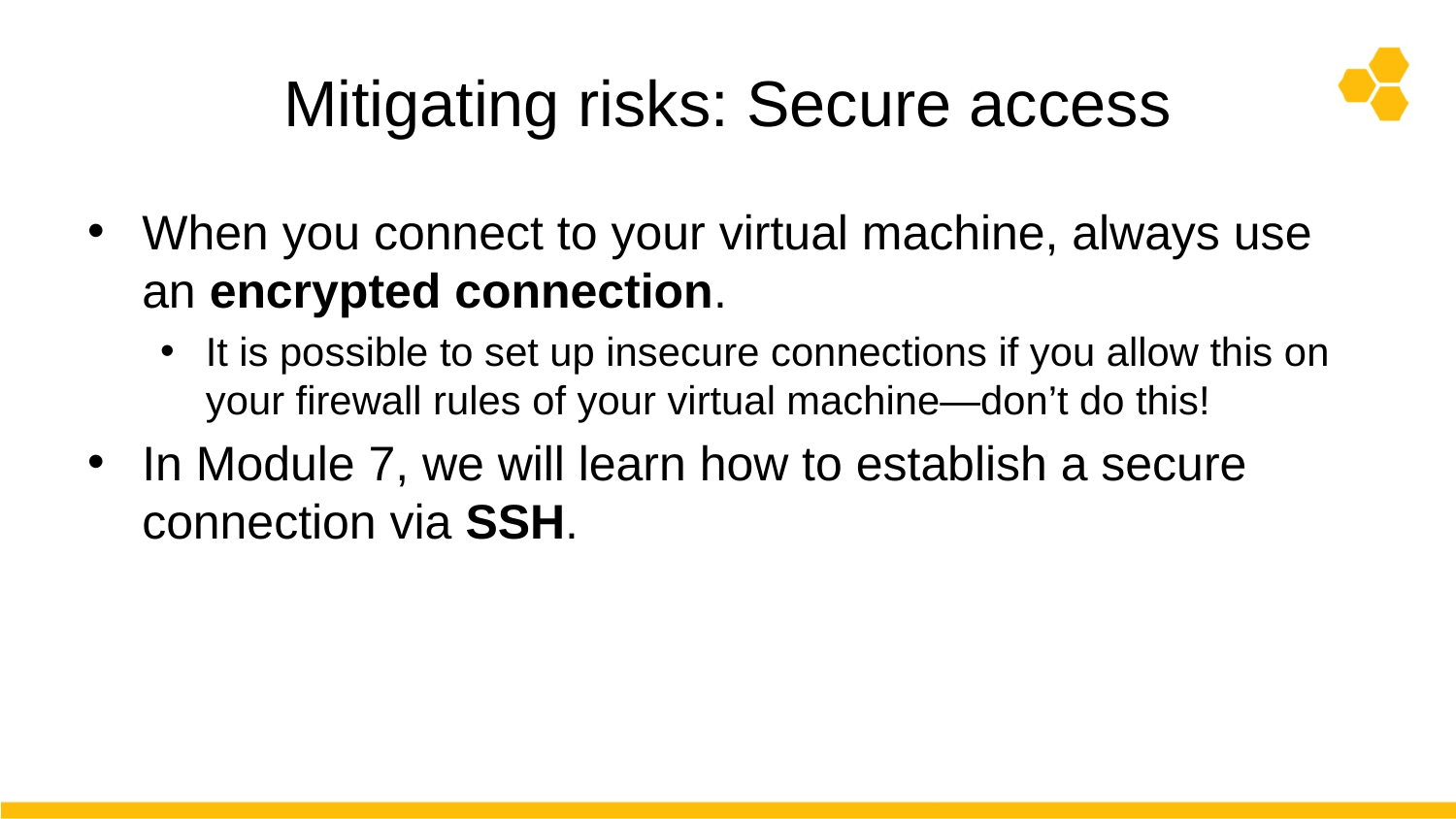

# Mitigating risks: Secure access
When you connect to your virtual machine, always use an encrypted connection.
It is possible to set up insecure connections if you allow this on your firewall rules of your virtual machine—don’t do this!
In Module 7, we will learn how to establish a secure connection via SSH.